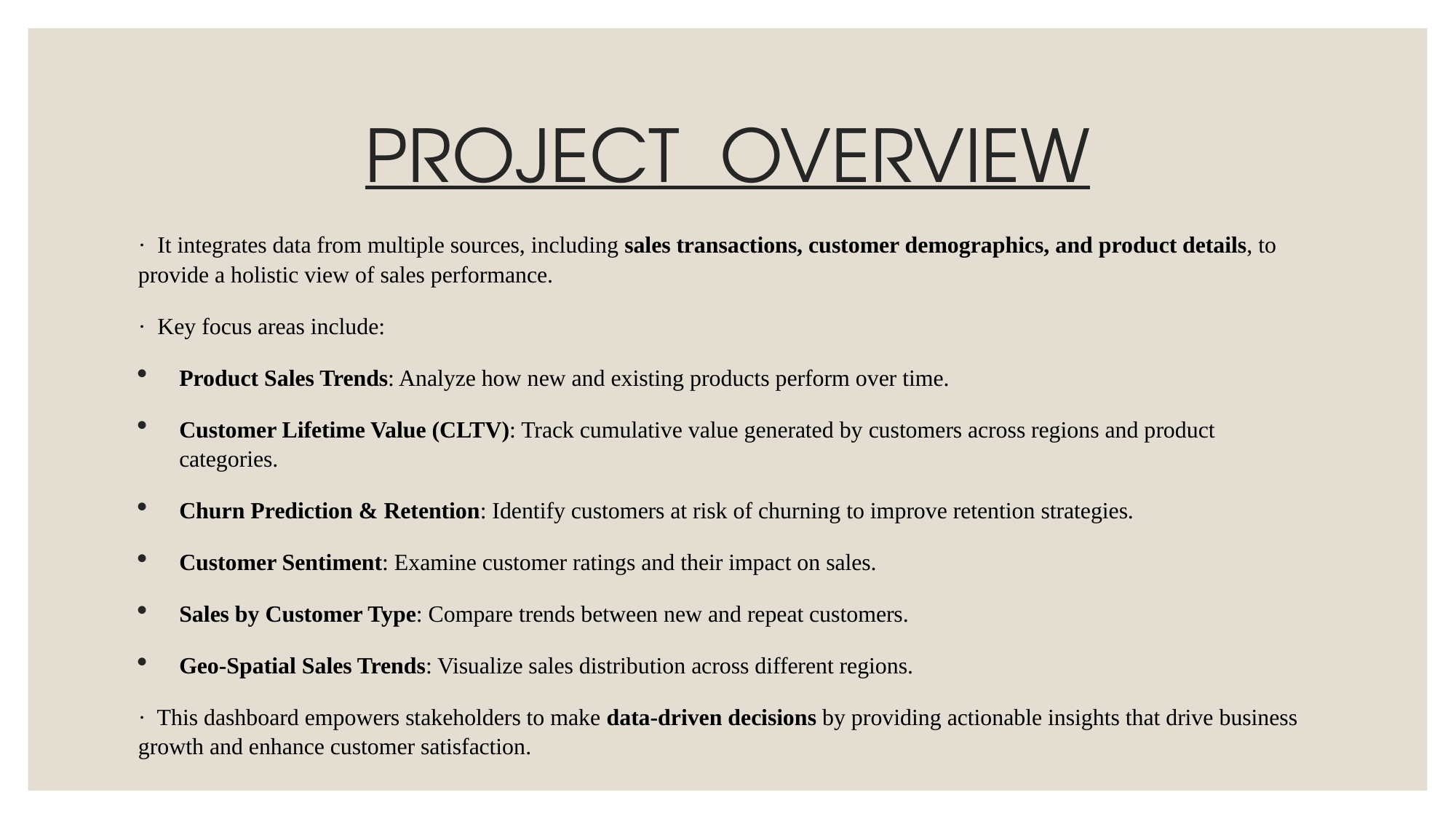

# PROJECT  OVERVIEW
·  It integrates data from multiple sources, including sales transactions, customer demographics, and product details, to provide a holistic view of sales performance.
·  Key focus areas include:
Product Sales Trends: Analyze how new and existing products perform over time.
Customer Lifetime Value (CLTV): Track cumulative value generated by customers across regions and product categories.
Churn Prediction & Retention: Identify customers at risk of churning to improve retention strategies.
Customer Sentiment: Examine customer ratings and their impact on sales.
Sales by Customer Type: Compare trends between new and repeat customers.
Geo-Spatial Sales Trends: Visualize sales distribution across different regions.
·  This dashboard empowers stakeholders to make data-driven decisions by providing actionable insights that drive business growth and enhance customer satisfaction.